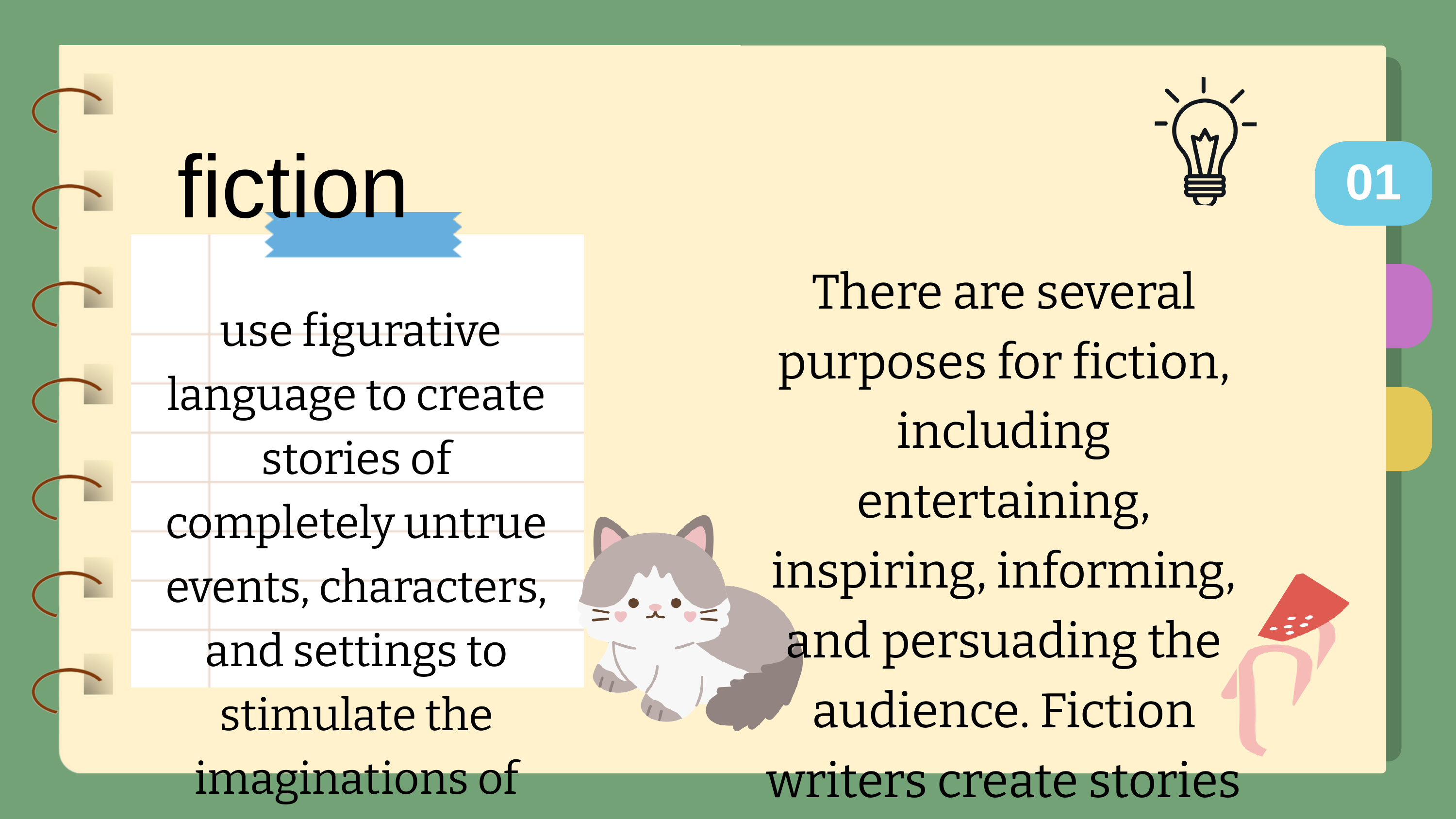

fiction

01

There are several purposes for fiction, including entertaining, inspiring, informing, and persuading the audience. Fiction writers create stories using their imagination.

 use figurative language to create stories of completely untrue events, characters, and settings to stimulate the imaginations of their readers.